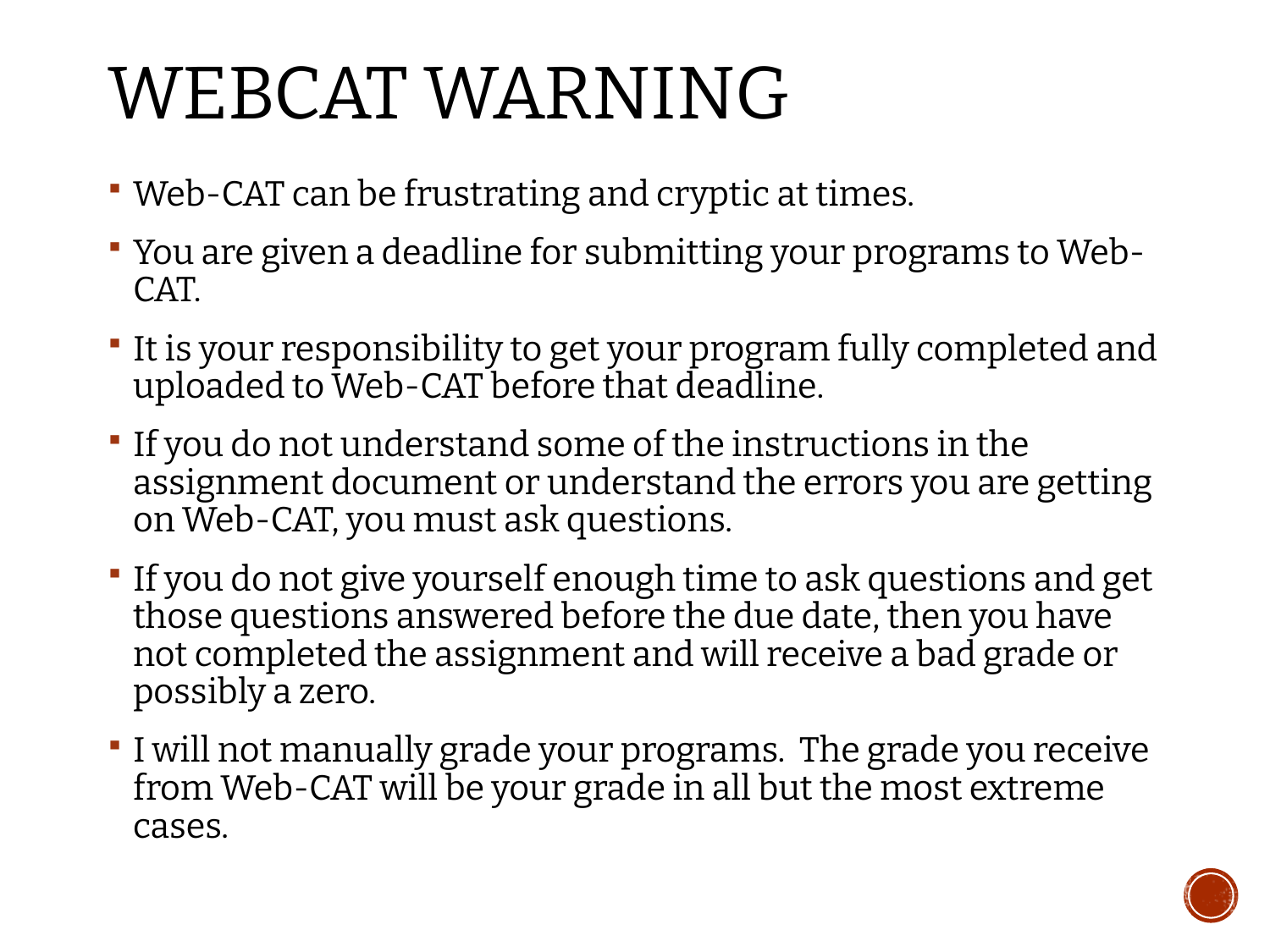

# Webcat warning
Web-CAT can be frustrating and cryptic at times.
You are given a deadline for submitting your programs to Web-CAT.
It is your responsibility to get your program fully completed and uploaded to Web-CAT before that deadline.
If you do not understand some of the instructions in the assignment document or understand the errors you are getting on Web-CAT, you must ask questions.
If you do not give yourself enough time to ask questions and get those questions answered before the due date, then you have not completed the assignment and will receive a bad grade or possibly a zero.
I will not manually grade your programs.  The grade you receive from Web-CAT will be your grade in all but the most extreme cases.